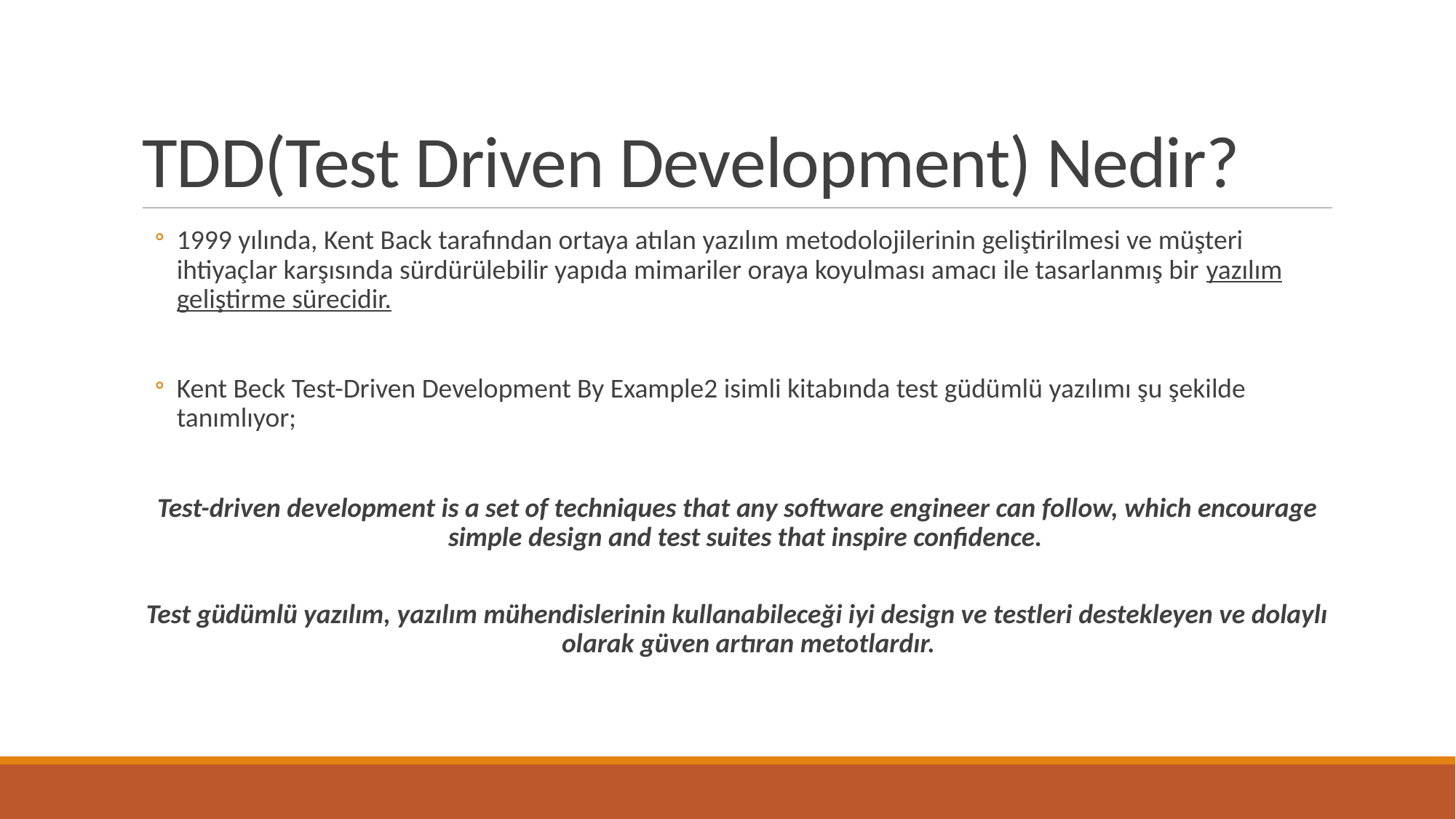

# TDD(Test Driven Development) Nedir?
1999 yılında, Kent Back tarafından ortaya atılan yazılım metodolojilerinin geliştirilmesi ve müşteri ihtiyaçlar karşısında sürdürülebilir yapıda mimariler oraya koyulması amacı ile tasarlanmış bir yazılım geliştirme sürecidir.

Kent Beck Test-Driven Development By Example2 isimli kitabında test güdümlü yazılımı şu şekilde tanımlıyor;

Test-driven development is a set of techniques that any software engineer can follow, which encourage simple design and test suites that inspire confidence.

Test güdümlü yazılım, yazılım mühendislerinin kullanabileceği iyi design ve testleri destekleyen ve dolaylı olarak güven artıran metotlardır.